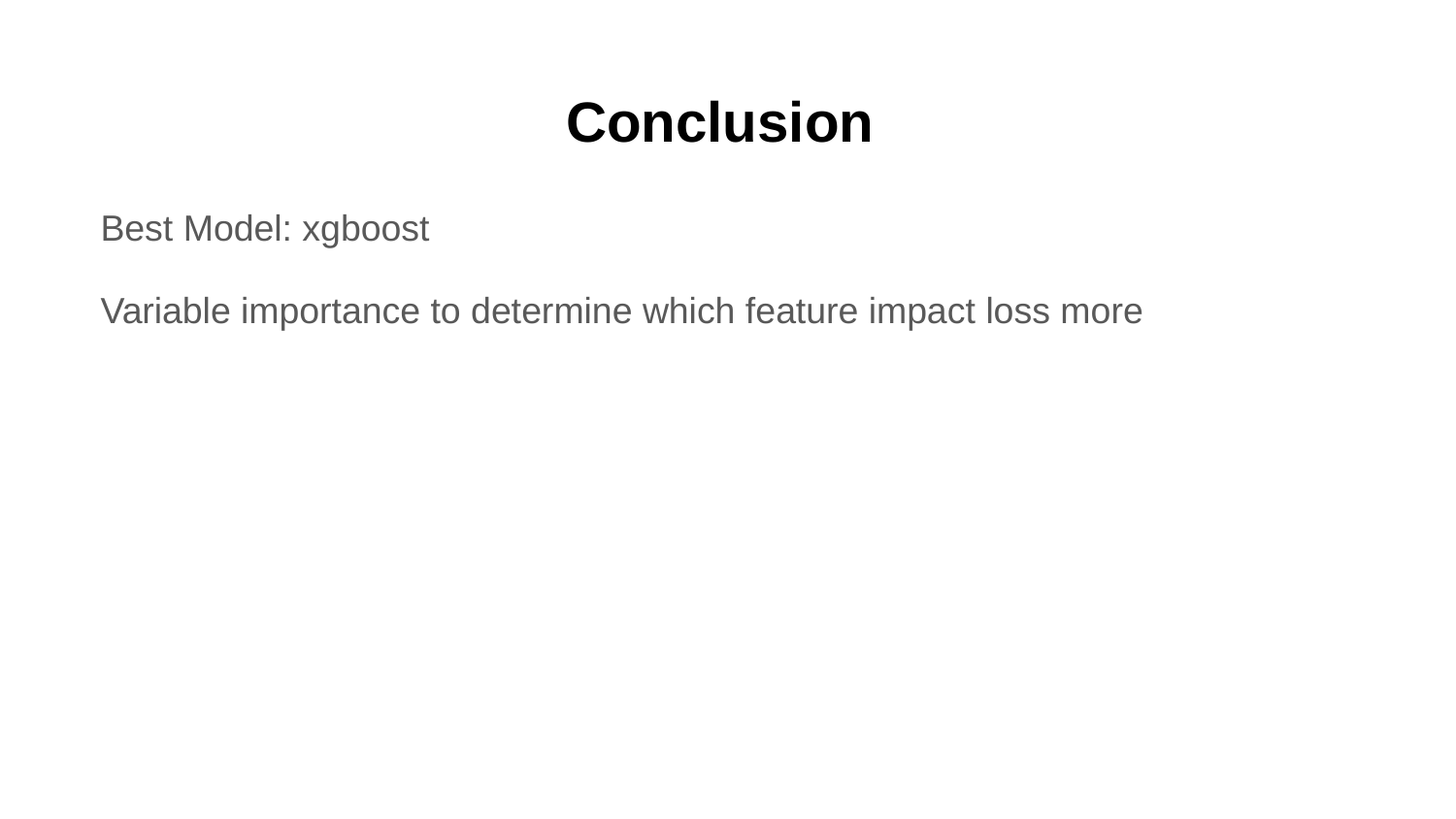

# Conclusion
Best Model: xgboost
Variable importance to determine which feature impact loss more